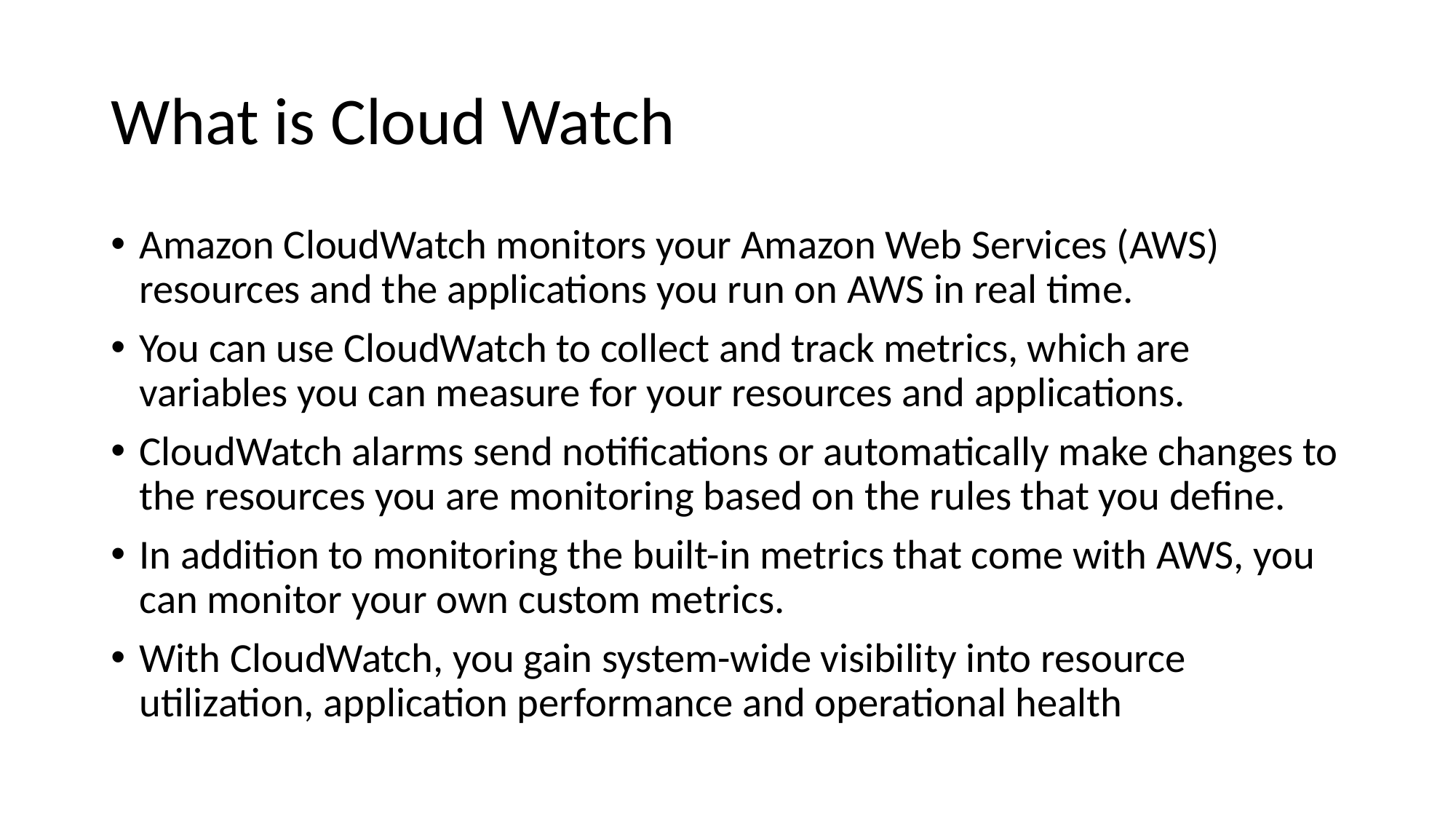

# What is Cloud Watch
Amazon CloudWatch monitors your Amazon Web Services (AWS) resources and the applications you run on AWS in real time.
You can use CloudWatch to collect and track metrics, which are variables you can measure for your resources and applications.
CloudWatch alarms send notifications or automatically make changes to the resources you are monitoring based on the rules that you define.
In addition to monitoring the built-in metrics that come with AWS, you can monitor your own custom metrics.
With CloudWatch, you gain system-wide visibility into resource utilization, application performance and operational health